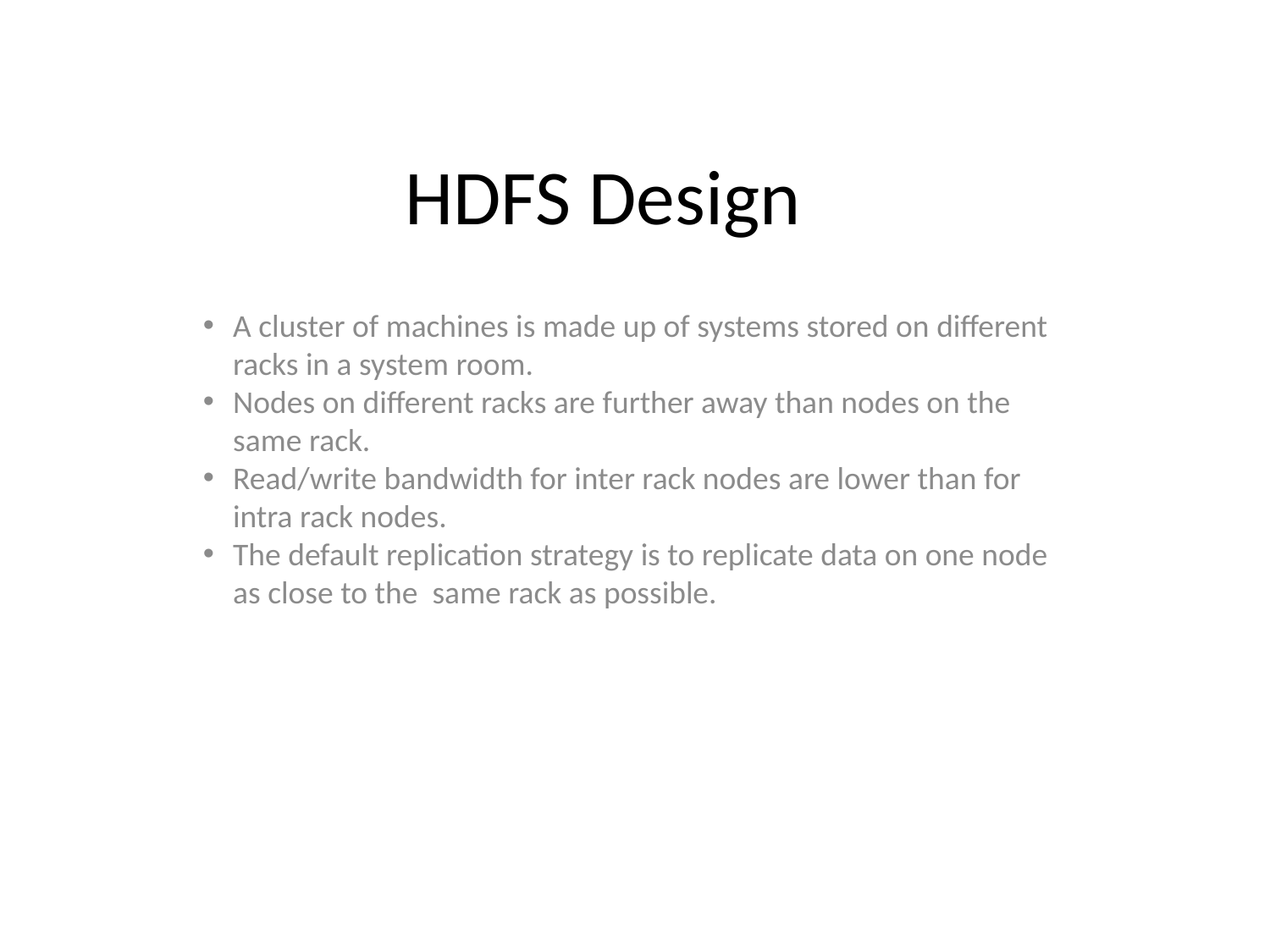

HDFS Design
A cluster of machines is made up of systems stored on different racks in a system room.
Nodes on different racks are further away than nodes on the same rack.
Read/write bandwidth for inter rack nodes are lower than for intra rack nodes.
The default replication strategy is to replicate data on one node as close to the  same rack as possible.